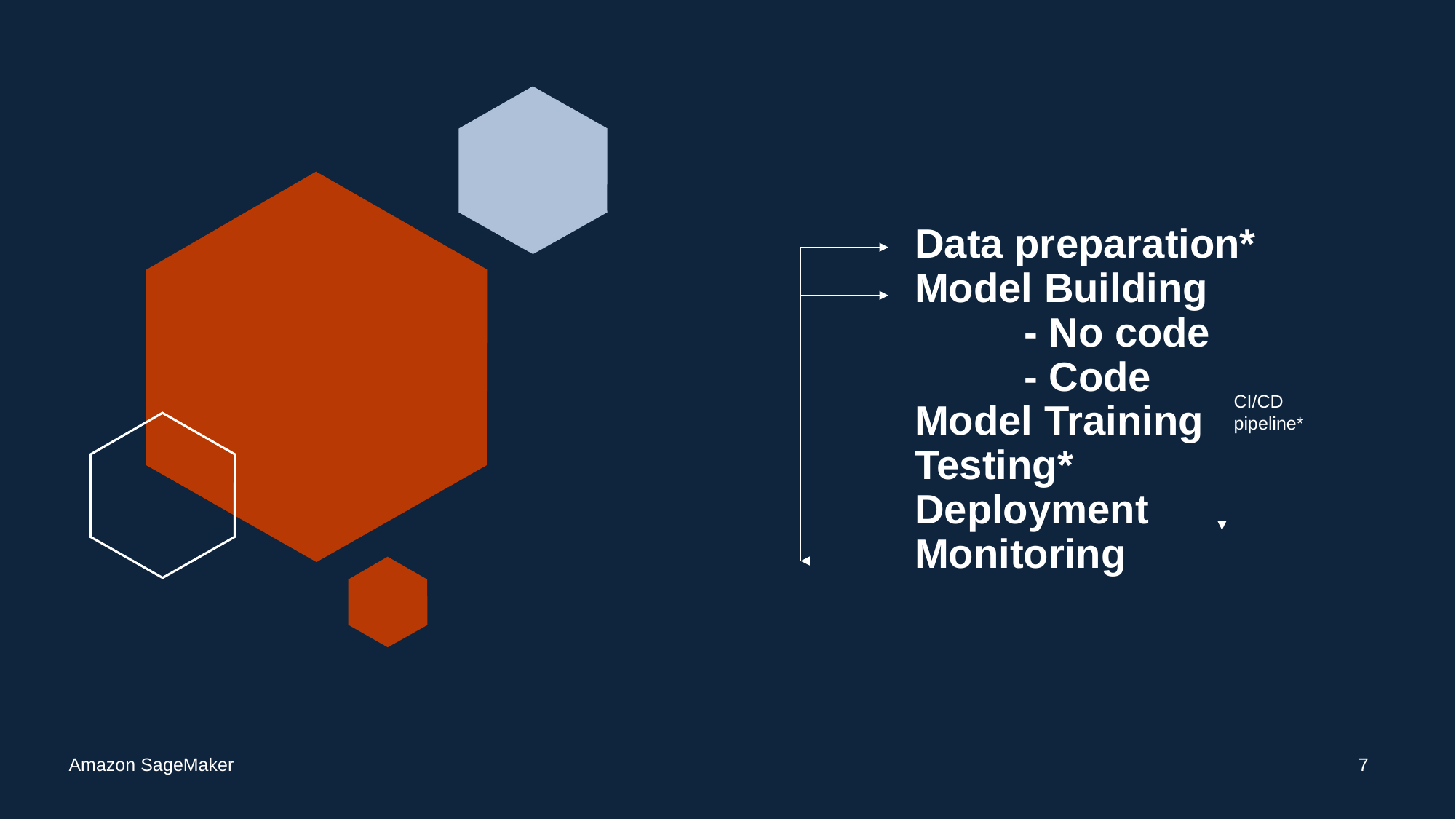

# Data preparation* Model Building - No code - Code Model Training Testing* Deployment Monitoring
CI/CD pipeline*
7
Amazon SageMaker